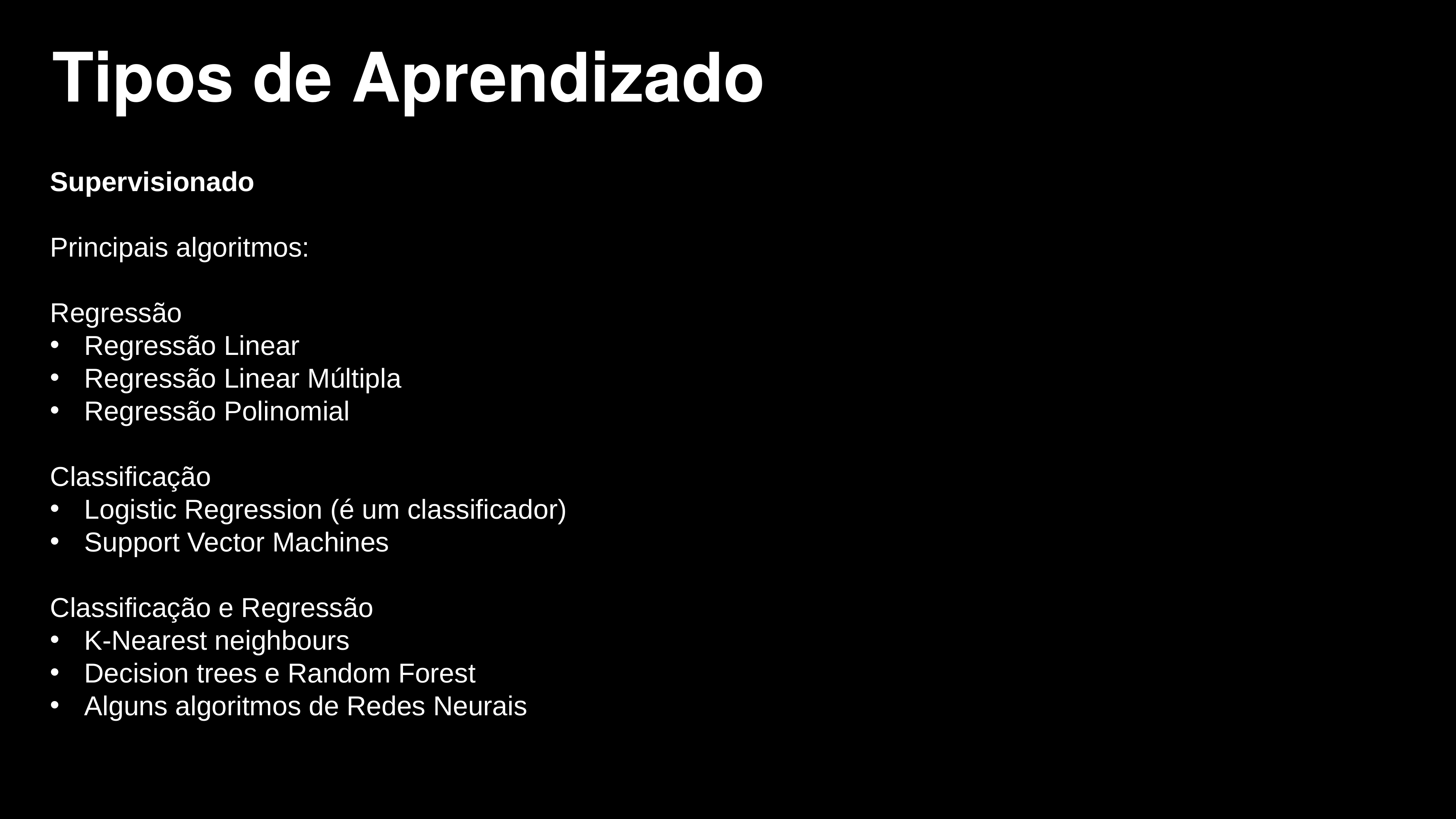

Tipos de Aprendizado
Supervisionado

Principais algoritmos:

Regressão
Regressão Linear
Regressão Linear Múltipla
Regressão Polinomial

Classificação
Logistic Regression (é um classificador)
Support Vector Machines

Classificação e Regressão
K-Nearest neighbours
Decision trees e Random Forest
Alguns algoritmos de Redes Neurais